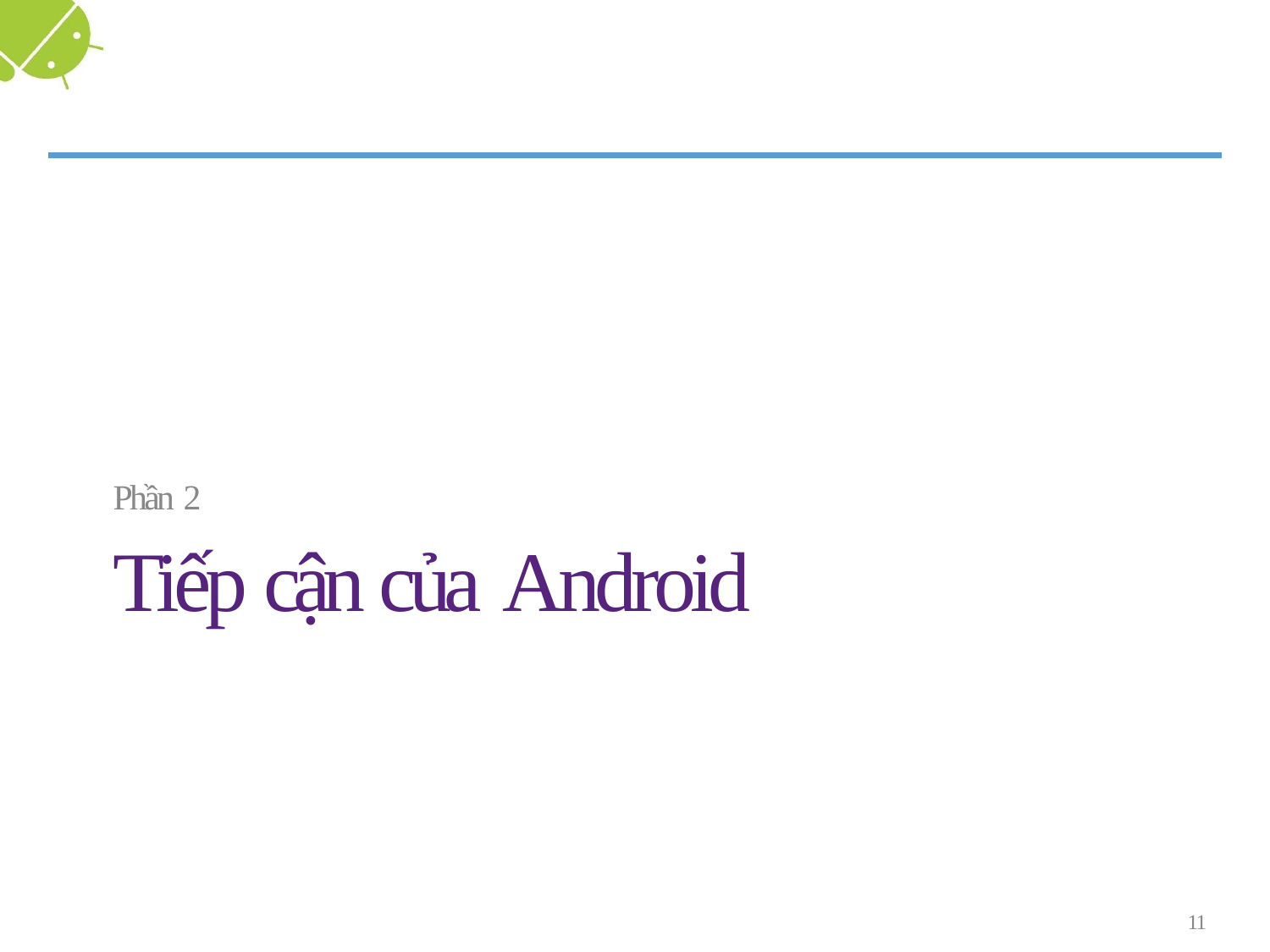

# Phần 2
Tiếp cận của Android
11